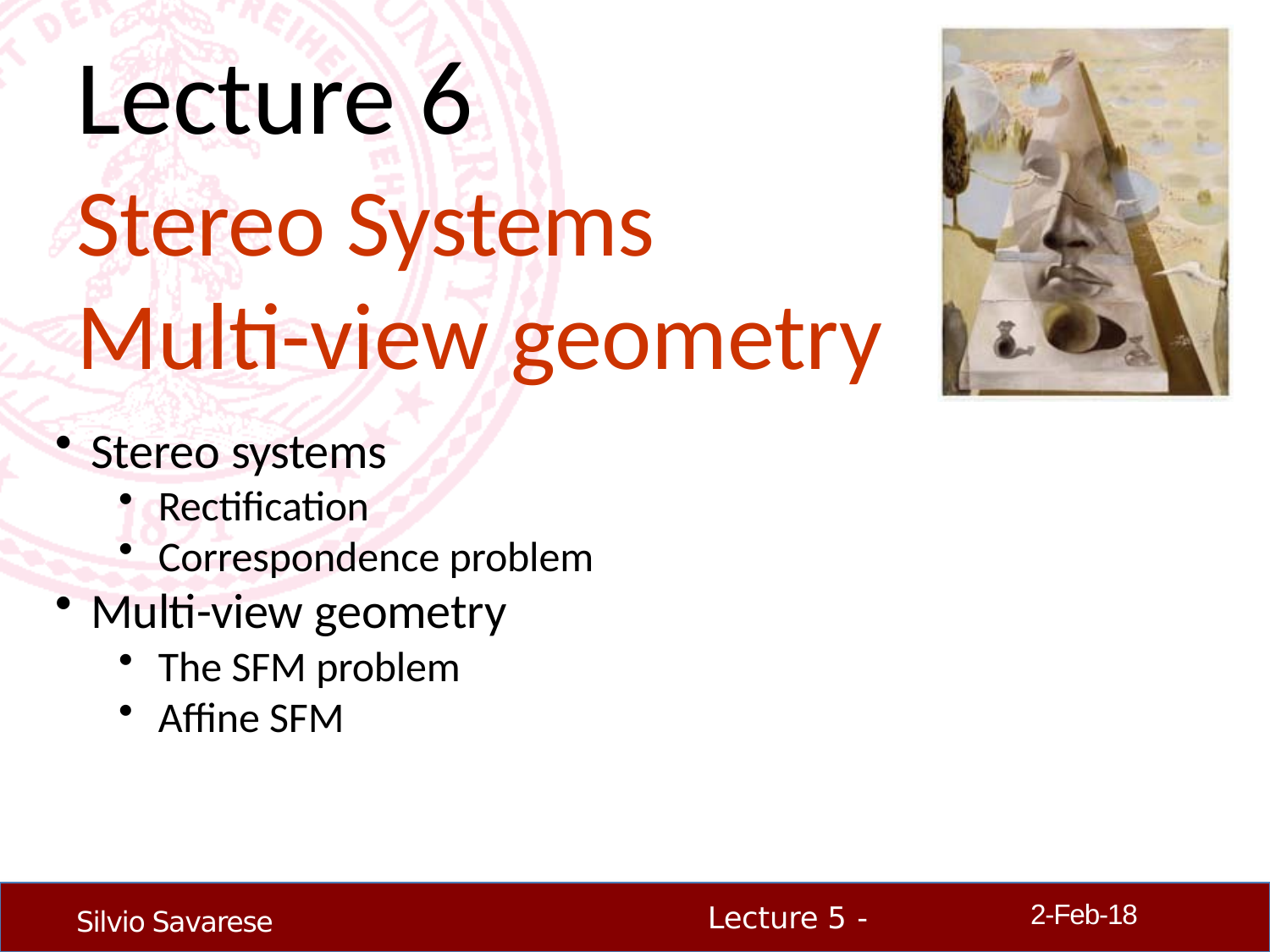

# Lecture 6
Stereo Systems  Multi-view geometry
Stereo systems
Rectification
Correspondence problem
Multi-view geometry
The SFM problem
Affine SFM

2-Feb-18
Lecture 5 -
Silvio Savarese